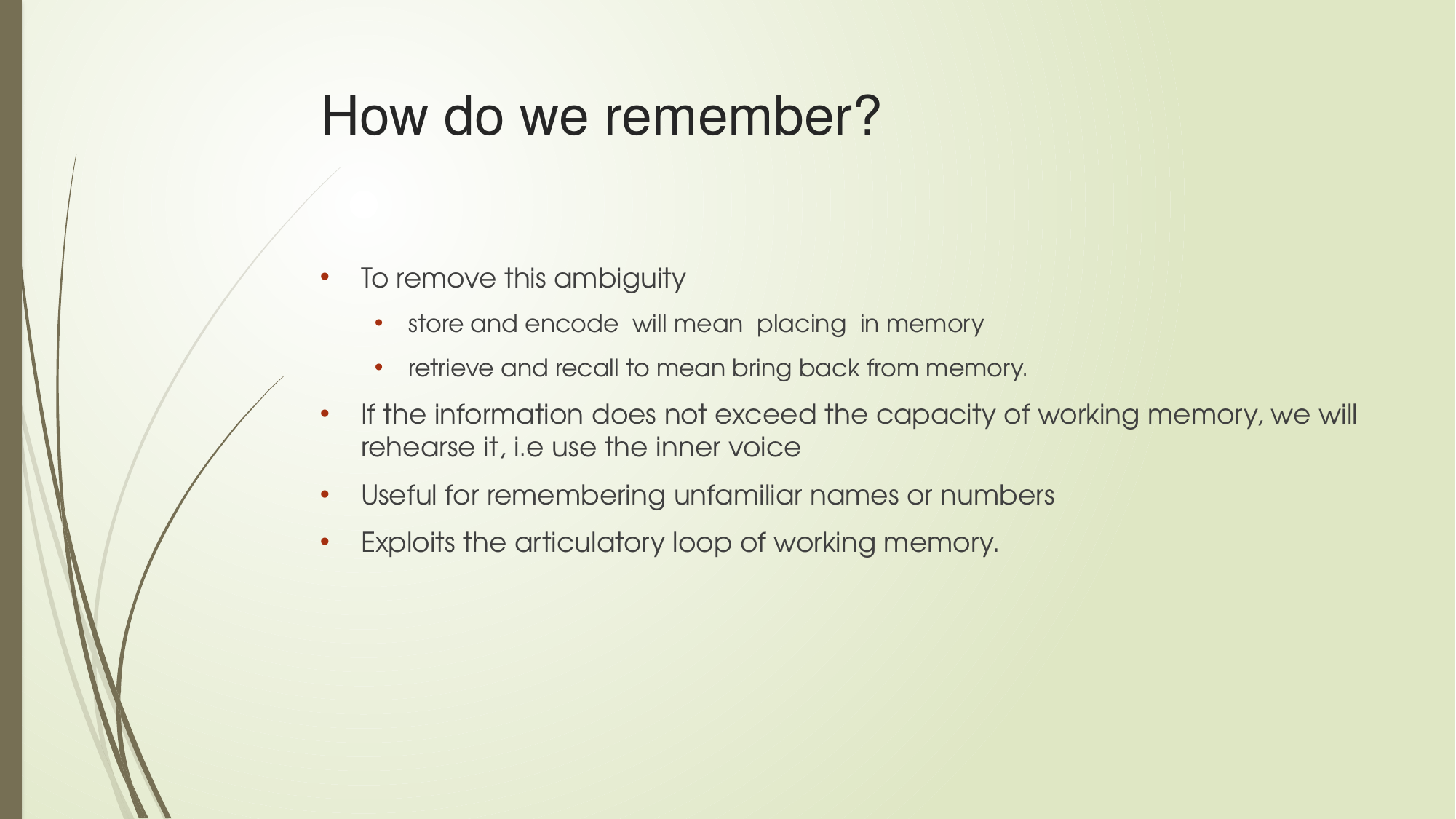

# How do we remember?
To remove this ambiguity
store and encode  will mean  placing  in memory
retrieve and recall to mean bring back from memory.
If the information does not exceed the capacity of working memory, we will rehearse it, i.e use the inner voice
Useful for remembering unfamiliar names or numbers
Exploits the articulatory loop of working memory.